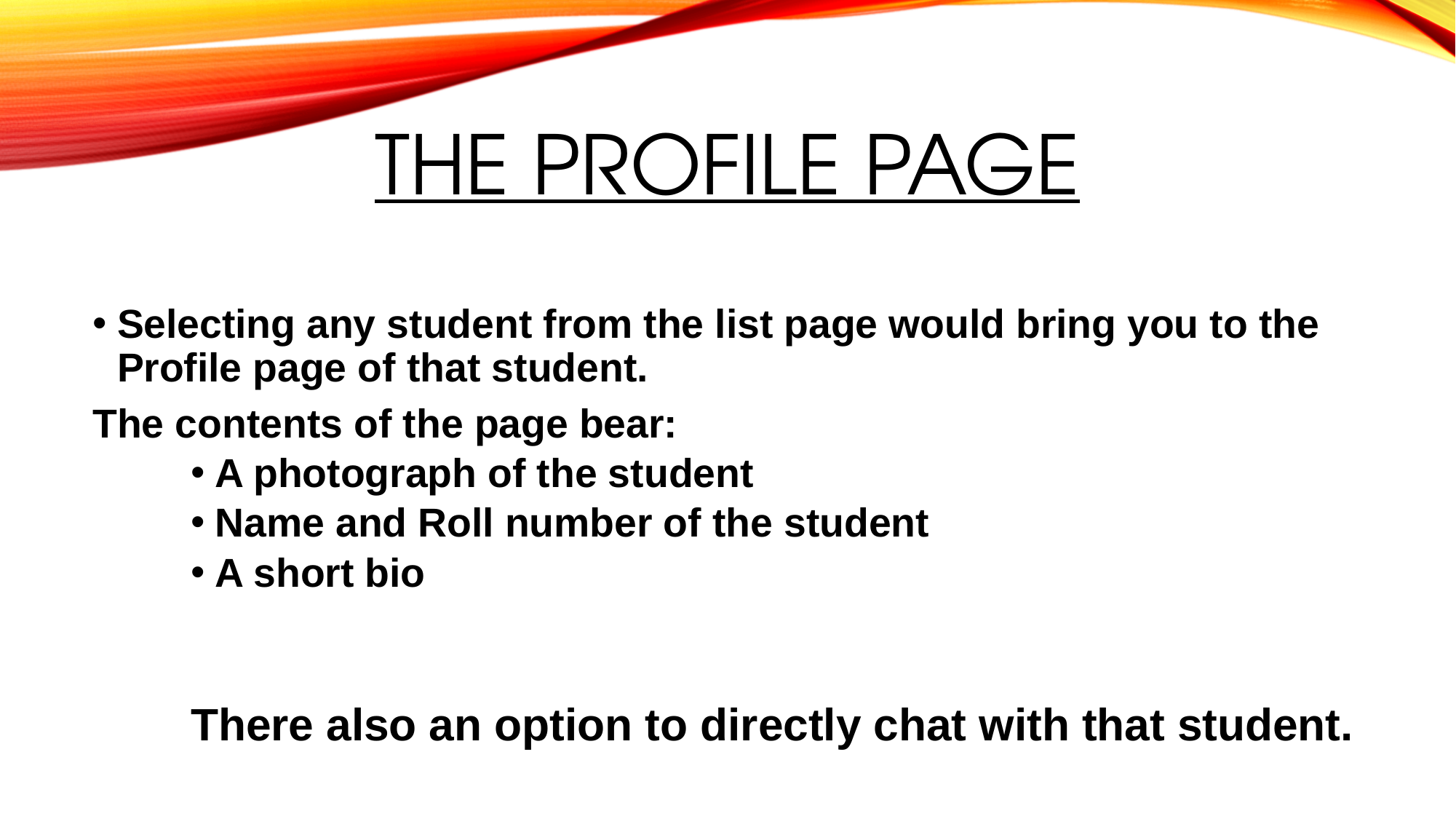

# The profile page
Selecting any student from the list page would bring you to the Profile page of that student.
The contents of the page bear:
A photograph of the student
Name and Roll number of the student
A short bio

There also an option to directly chat with that student.